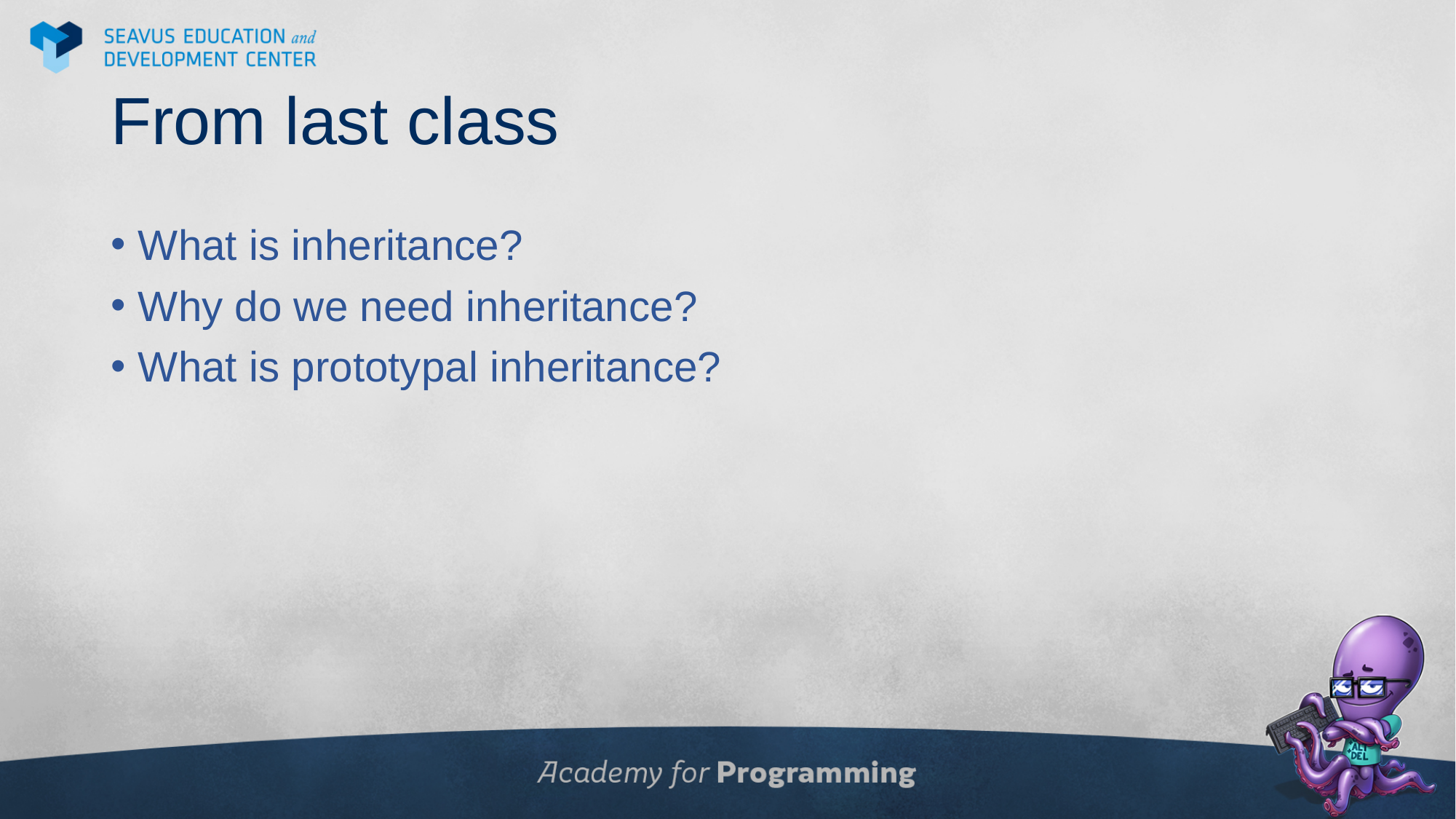

# From last class
What is inheritance?
Why do we need inheritance?
What is prototypal inheritance?